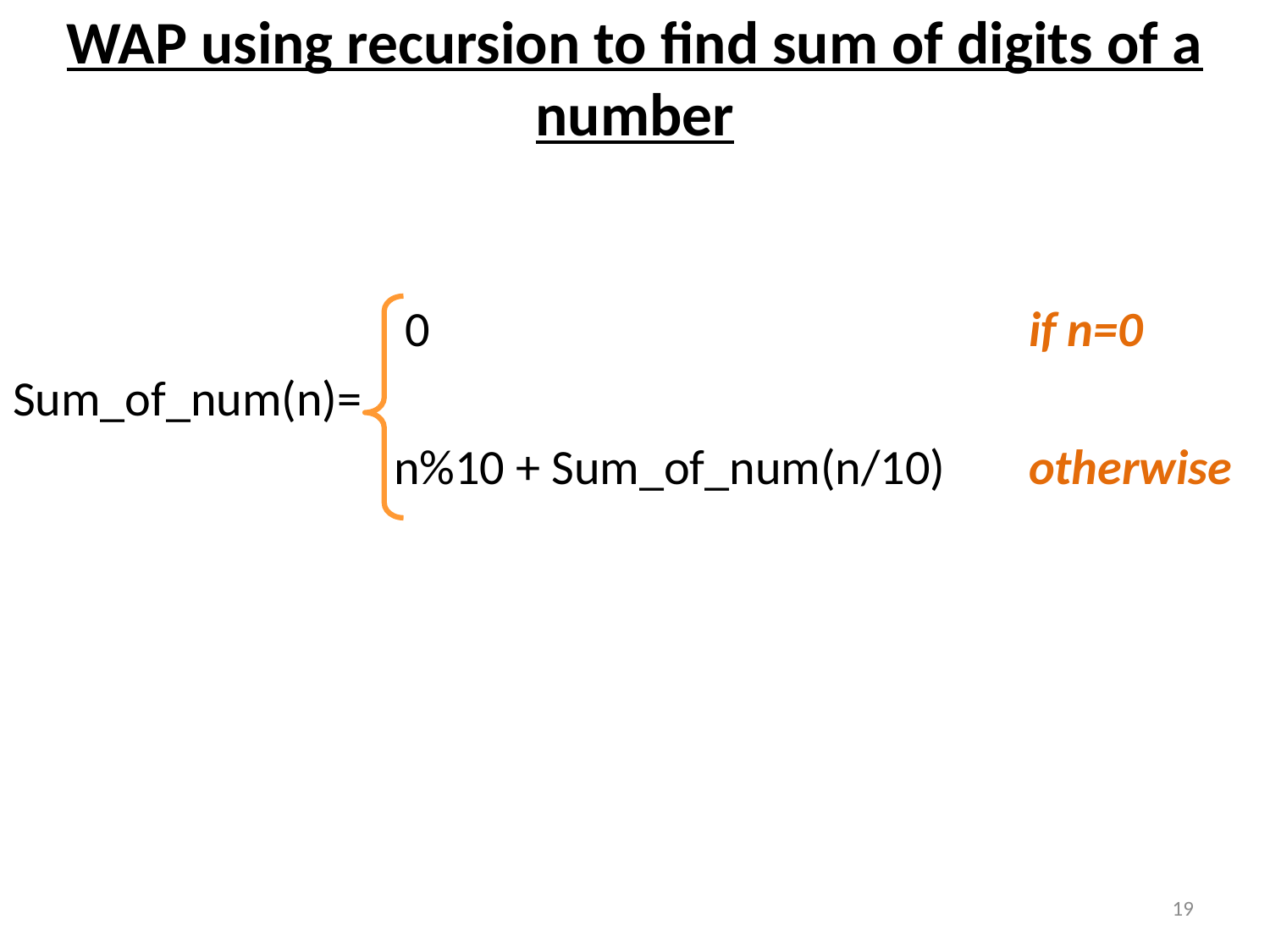

# WAP using recursion to find sum of digits of a number

		   	 0					if n=0
Sum_of_num(n)=
		    	n%10 + Sum_of_num(n/10)	otherwise

19